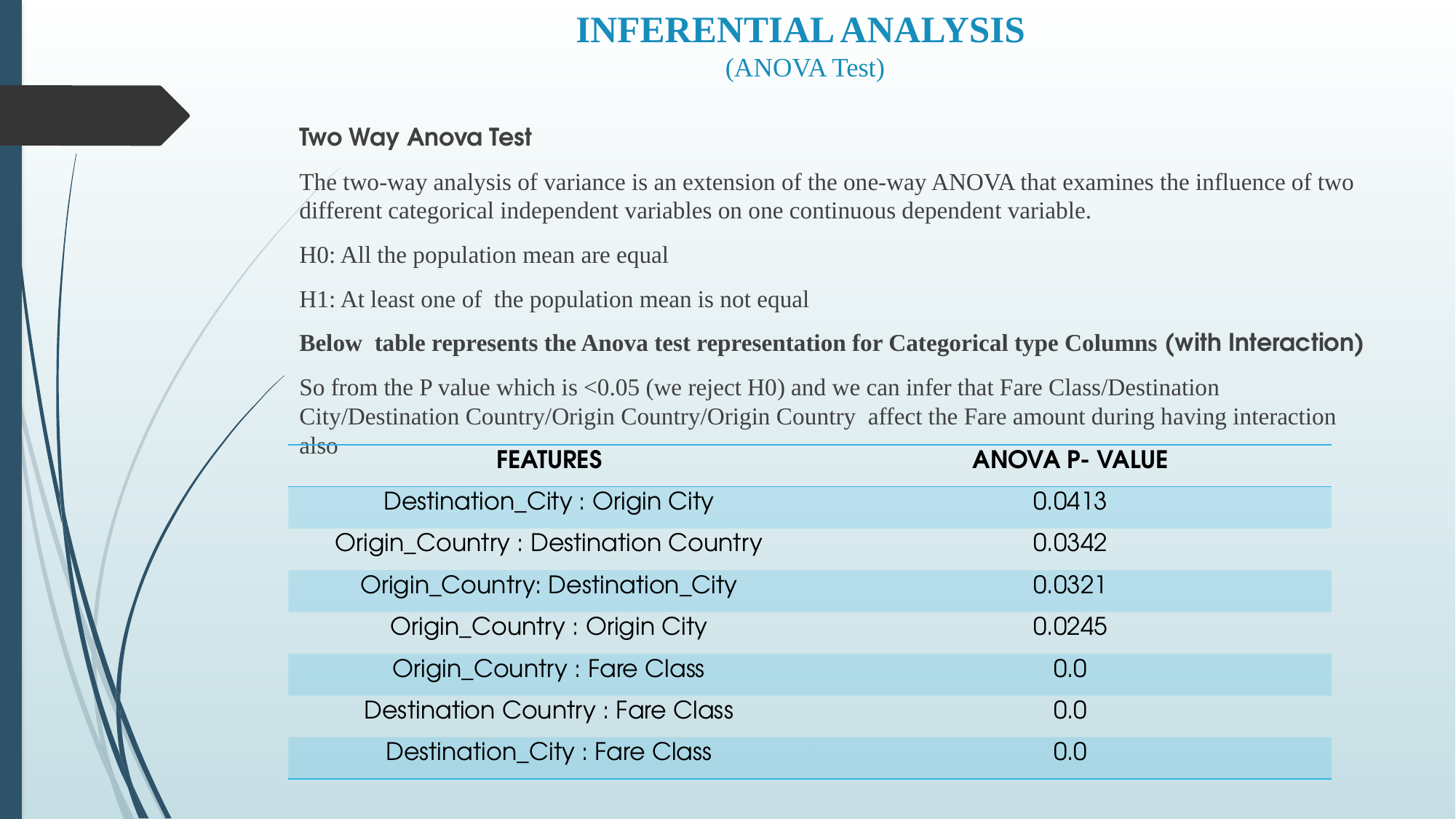

# INFERENTIAL ANALYSIS (ANOVA Test)
Two Way Anova Test
The two-way analysis of variance is an extension of the one-way ANOVA that examines the influence of two different categorical independent variables on one continuous dependent variable.
H0: All the population mean are equal
H1: At least one of  the population mean is not equal
Below  table represents the Anova test representation for Categorical type Columns (with Interaction)
So from the P value which is <0.05 (we reject H0) and we can infer that Fare Class/Destination City/Destination Country/Origin Country/Origin Country  affect the Fare amount during having interaction also
| FEATURES | ANOVA P- VALUE |
| --- | --- |
| Destination\_City : Origin City | 0.0413 |
| Origin\_Country : Destination Country | 0.0342 |
| Origin\_Country: Destination\_City | 0.0321 |
| Origin\_Country : Origin City | 0.0245 |
| Origin\_Country : Fare Class | 0.0 |
| Destination Country : Fare Class | 0.0 |
| Destination\_City : Fare Class | 0.0 |